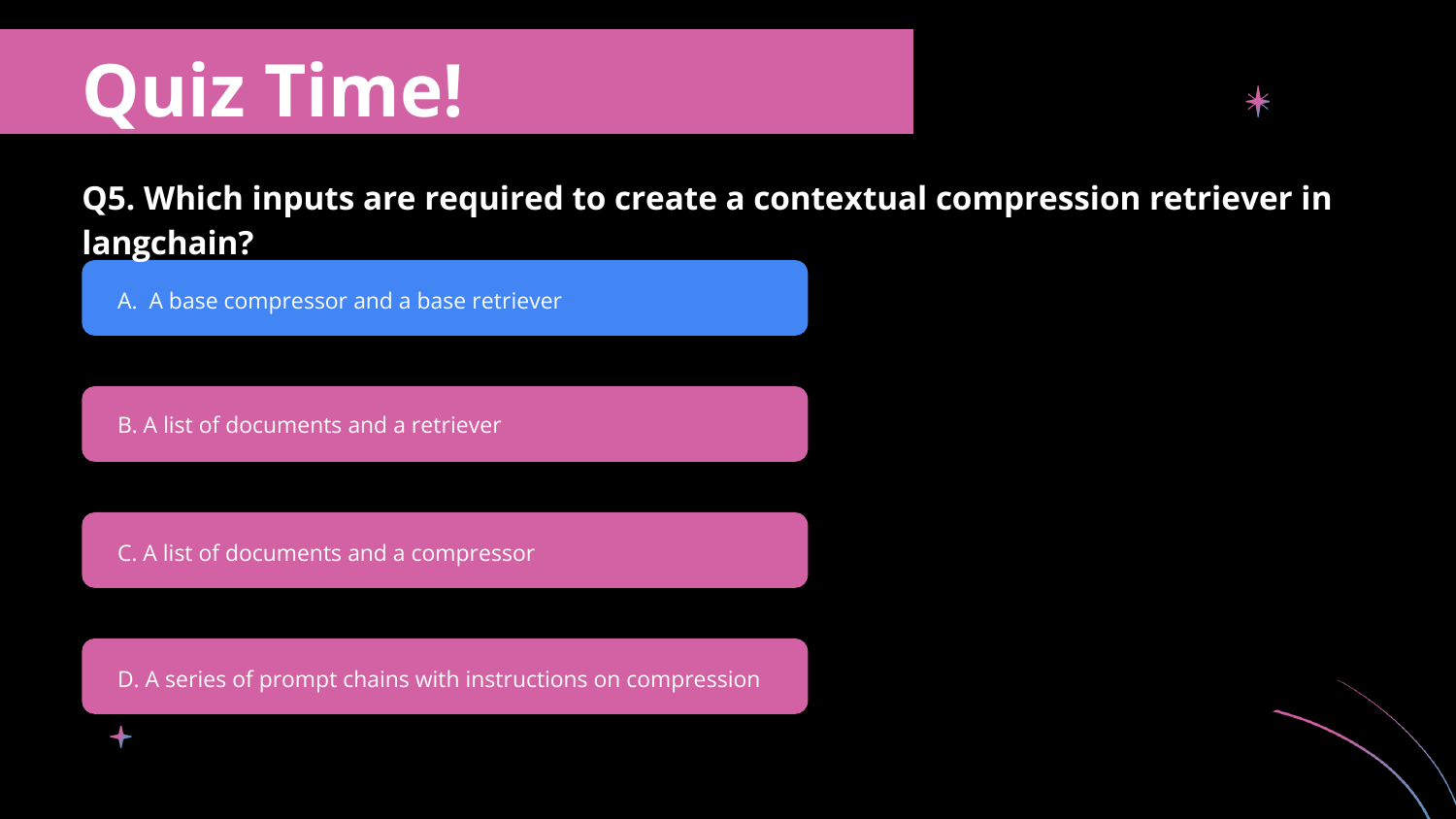

Quiz Time!

Q5. Which inputs are required to create a contextual compression retriever in langchain?

A.  A base compressor and a base retriever
B. A list of documents and a retriever

C. A list of documents and a compressor

D. A series of prompt chains with instructions on compression